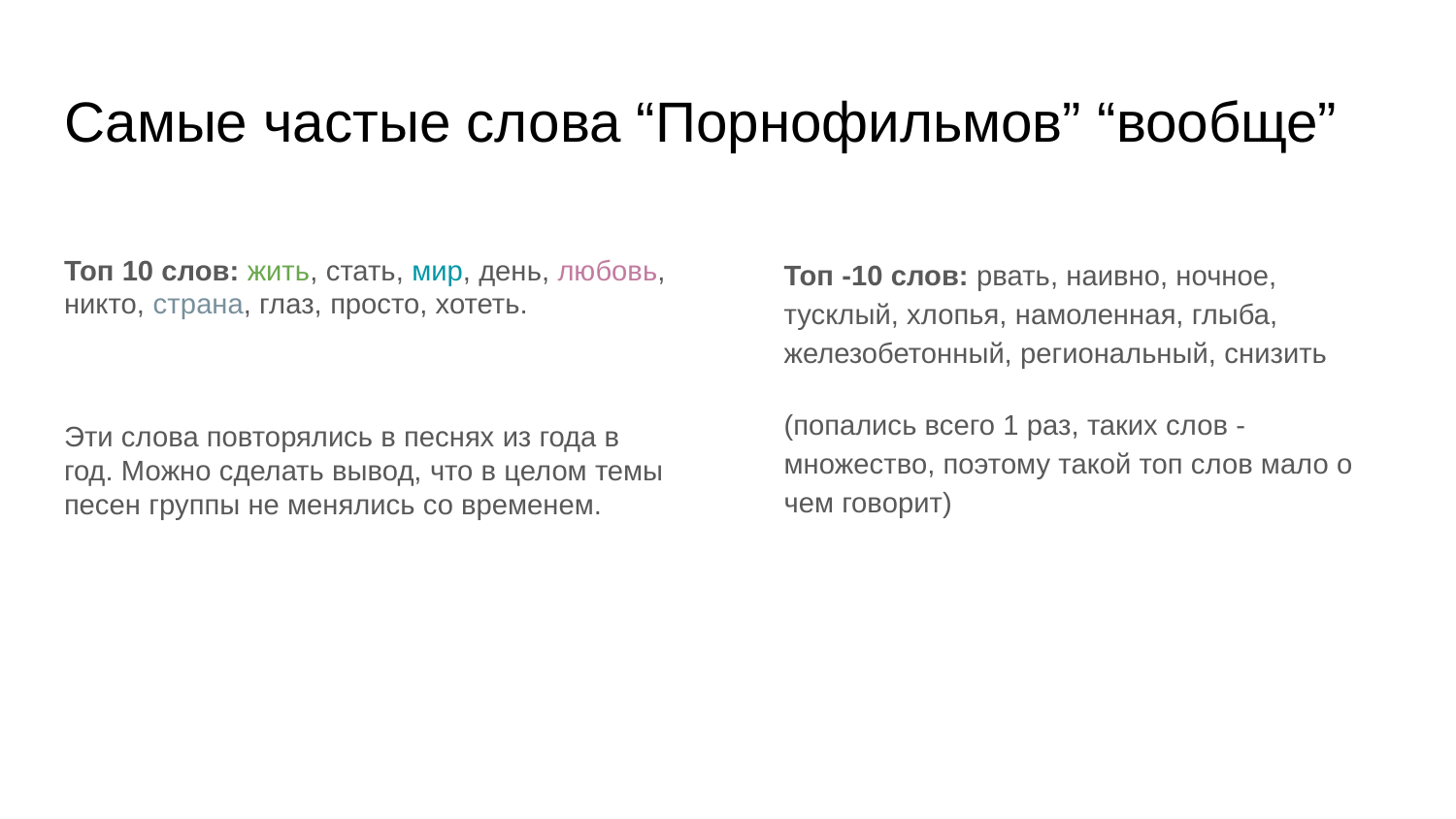

# Самые частые слова “Порнофильмов” “вообще”
Топ 10 слов: жить, стать, мир, день, любовь, никто, страна, глаз, просто, хотеть.

Эти слова повторялись в песнях из года в год. Можно сделать вывод, что в целом темы песен группы не менялись со временем.
Топ -10 слов: рвать, наивно, ночное, тусклый, хлопья, намоленная, глыба, железобетонный, региональный, снизить
(попались всего 1 раз, таких слов - множество, поэтому такой топ слов мало о чем говорит)